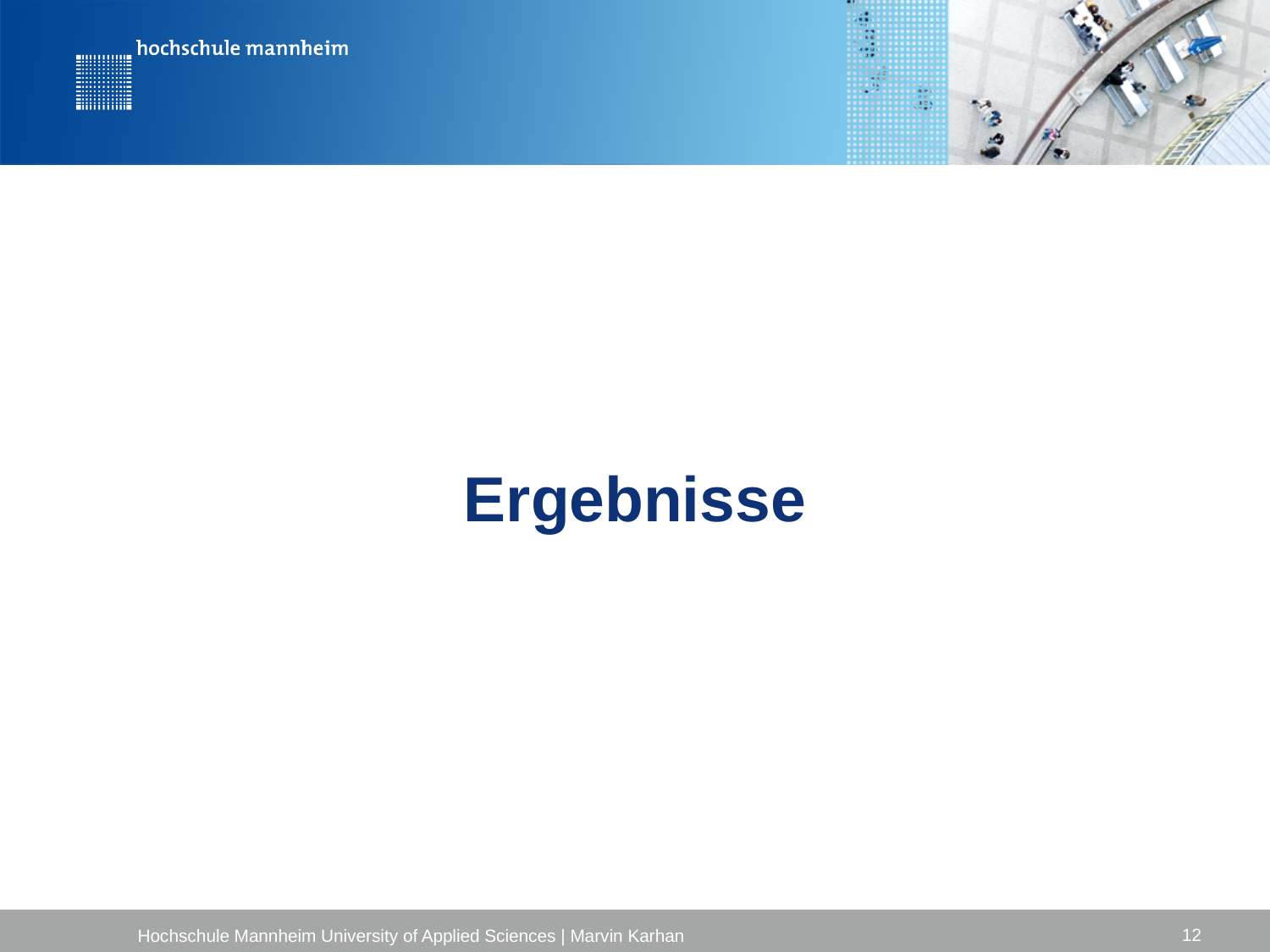

# Ergebnisse
12
Hochschule Mannheim University of Applied Sciences | Marvin Karhan